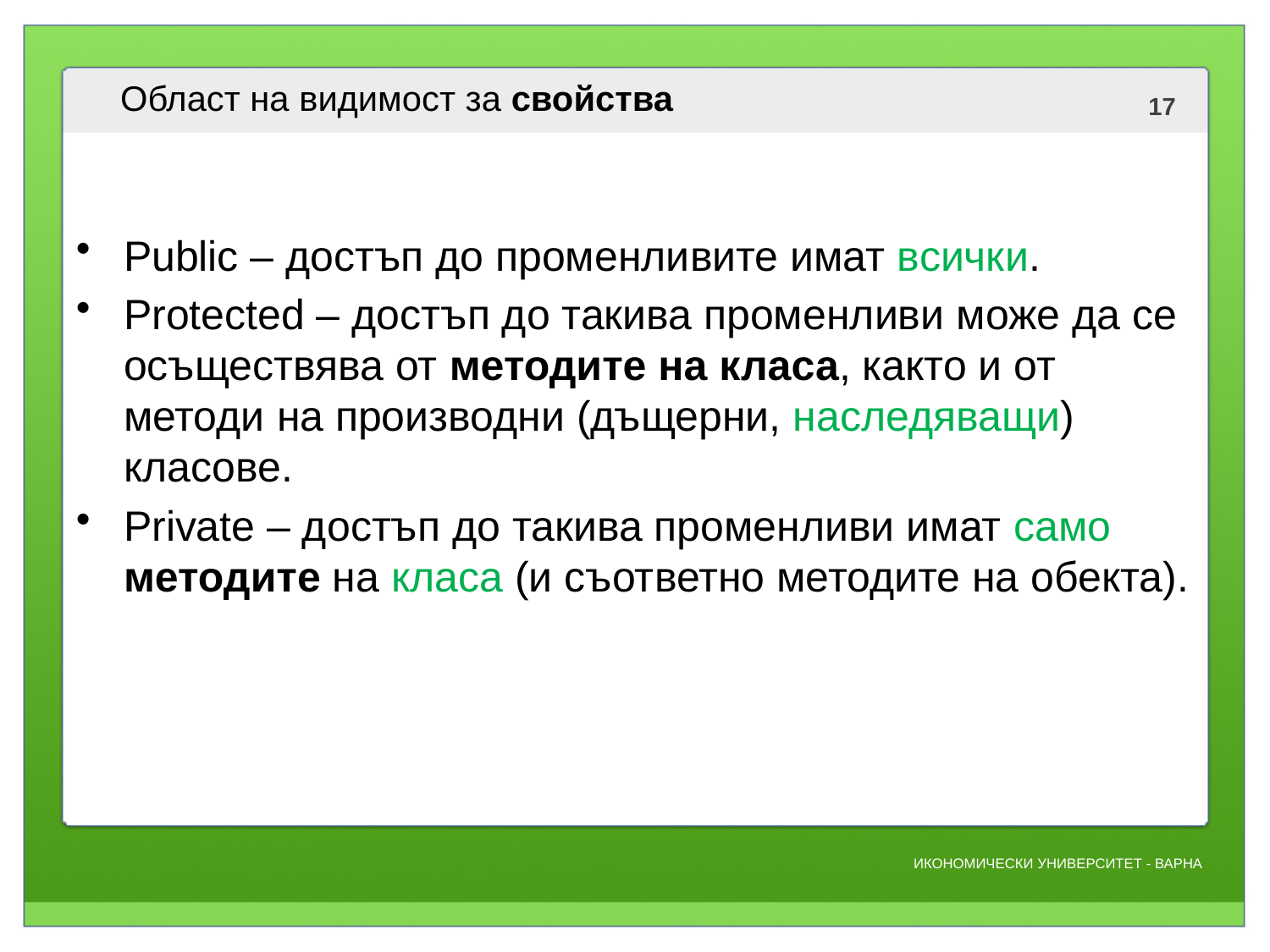

# Област на видимост за свойства
Public – достъп до променливите имат всички.
Protected – достъп до такива променливи може да се осъществява от методите на класа, както и от методи на производни (дъщерни, наследяващи) класове.
Private – достъп до такива променливи имат само методите на класа (и съответно методите на обекта).